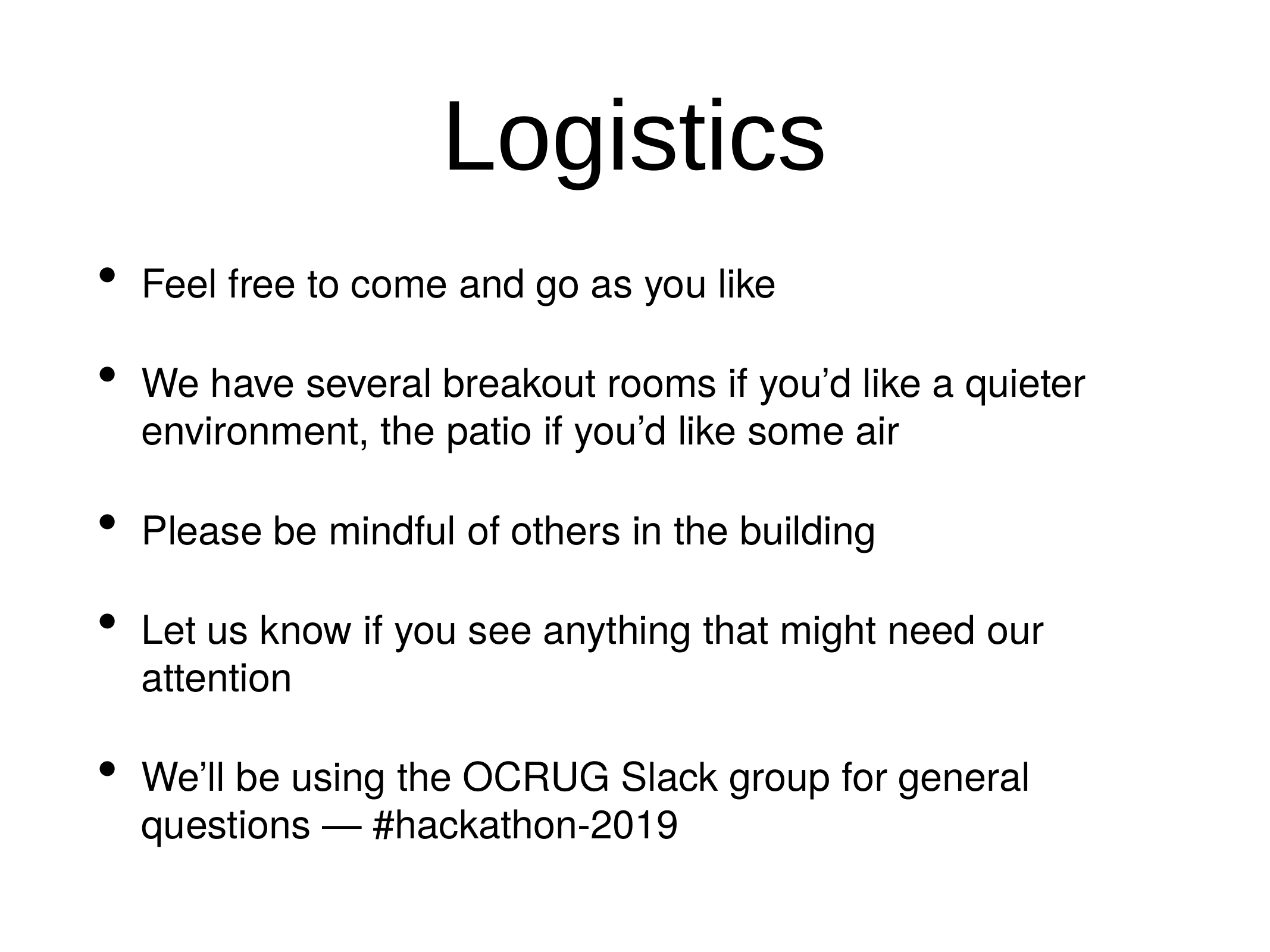

# Logistics
Feel free to come and go as you like
We have several breakout rooms if you’d like a quieter environment, the patio if you’d like some air
Please be mindful of others in the building
Let us know if you see anything that might need our attention
We’ll be using the OCRUG Slack group for general questions — #hackathon-2019